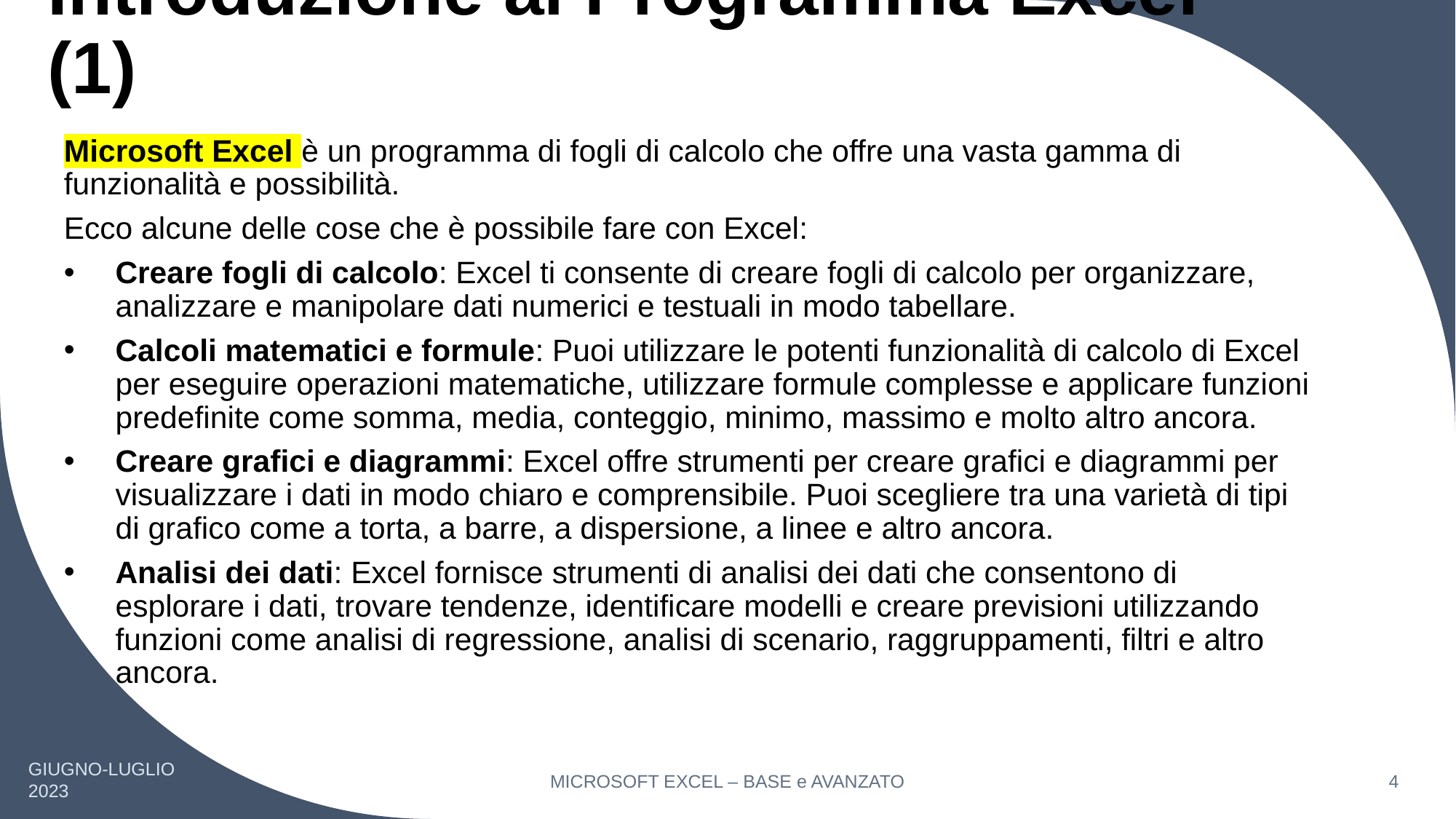

# Introduzione al Programma Excel (1)
Microsoft Excel è un programma di fogli di calcolo che offre una vasta gamma di funzionalità e possibilità.
Ecco alcune delle cose che è possibile fare con Excel:
Creare fogli di calcolo: Excel ti consente di creare fogli di calcolo per organizzare, analizzare e manipolare dati numerici e testuali in modo tabellare.
Calcoli matematici e formule: Puoi utilizzare le potenti funzionalità di calcolo di Excel per eseguire operazioni matematiche, utilizzare formule complesse e applicare funzioni predefinite come somma, media, conteggio, minimo, massimo e molto altro ancora.
Creare grafici e diagrammi: Excel offre strumenti per creare grafici e diagrammi per visualizzare i dati in modo chiaro e comprensibile. Puoi scegliere tra una varietà di tipi di grafico come a torta, a barre, a dispersione, a linee e altro ancora.
Analisi dei dati: Excel fornisce strumenti di analisi dei dati che consentono di esplorare i dati, trovare tendenze, identificare modelli e creare previsioni utilizzando funzioni come analisi di regressione, analisi di scenario, raggruppamenti, filtri e altro ancora.
GIUGNO-LUGLIO 2023
MICROSOFT EXCEL – BASE e AVANZATO
4